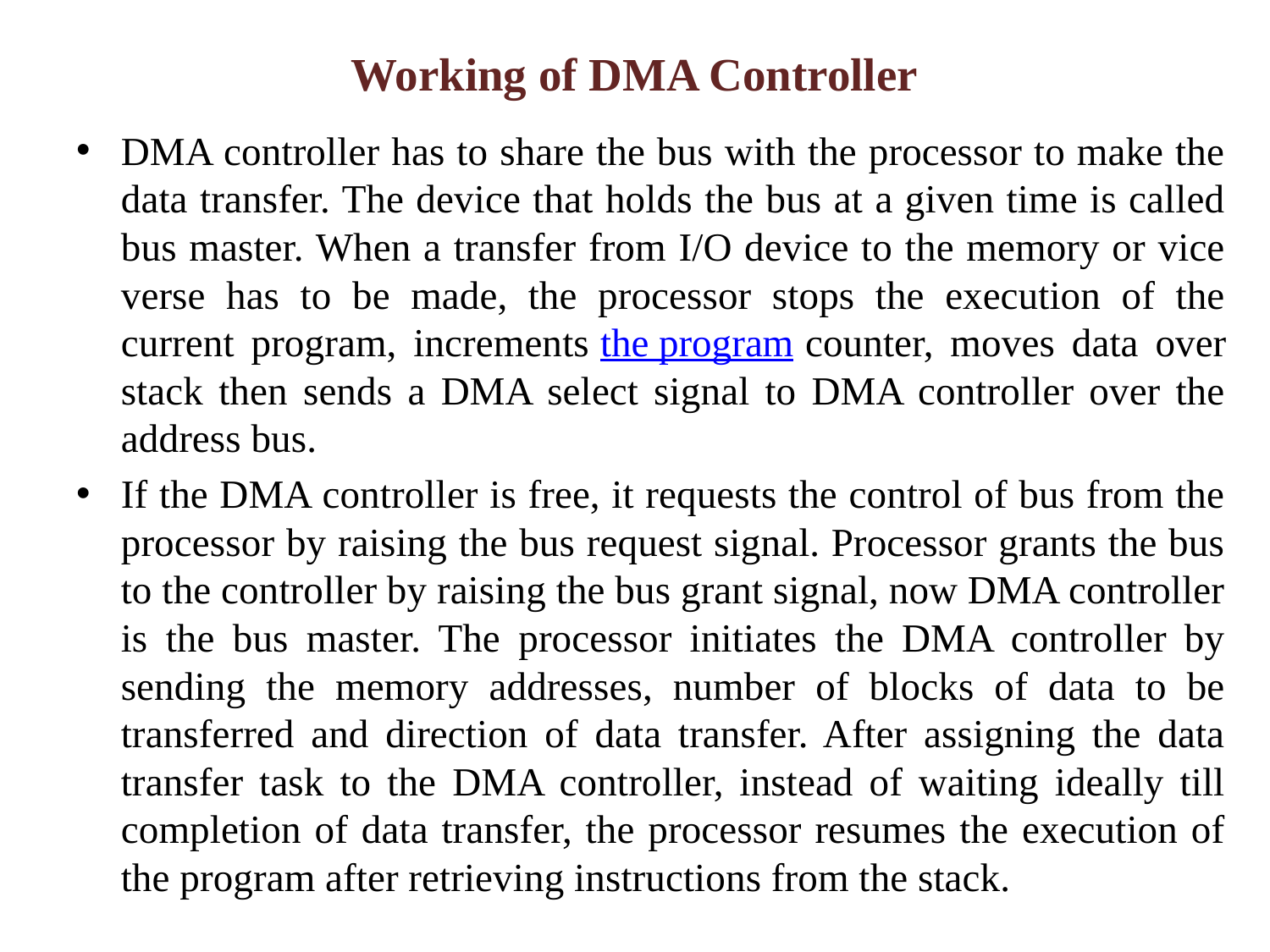

# Working of DMA Controller
DMA controller has to share the bus with the processor to make the data transfer. The device that holds the bus at a given time is called bus master. When a transfer from I/O device to the memory or vice verse has to be made, the processor stops the execution of the current program, increments the program counter, moves data over stack then sends a DMA select signal to DMA controller over the address bus.
If the DMA controller is free, it requests the control of bus from the processor by raising the bus request signal. Processor grants the bus to the controller by raising the bus grant signal, now DMA controller is the bus master. The processor initiates the DMA controller by sending the memory addresses, number of blocks of data to be transferred and direction of data transfer. After assigning the data transfer task to the DMA controller, instead of waiting ideally till completion of data transfer, the processor resumes the execution of the program after retrieving instructions from the stack.